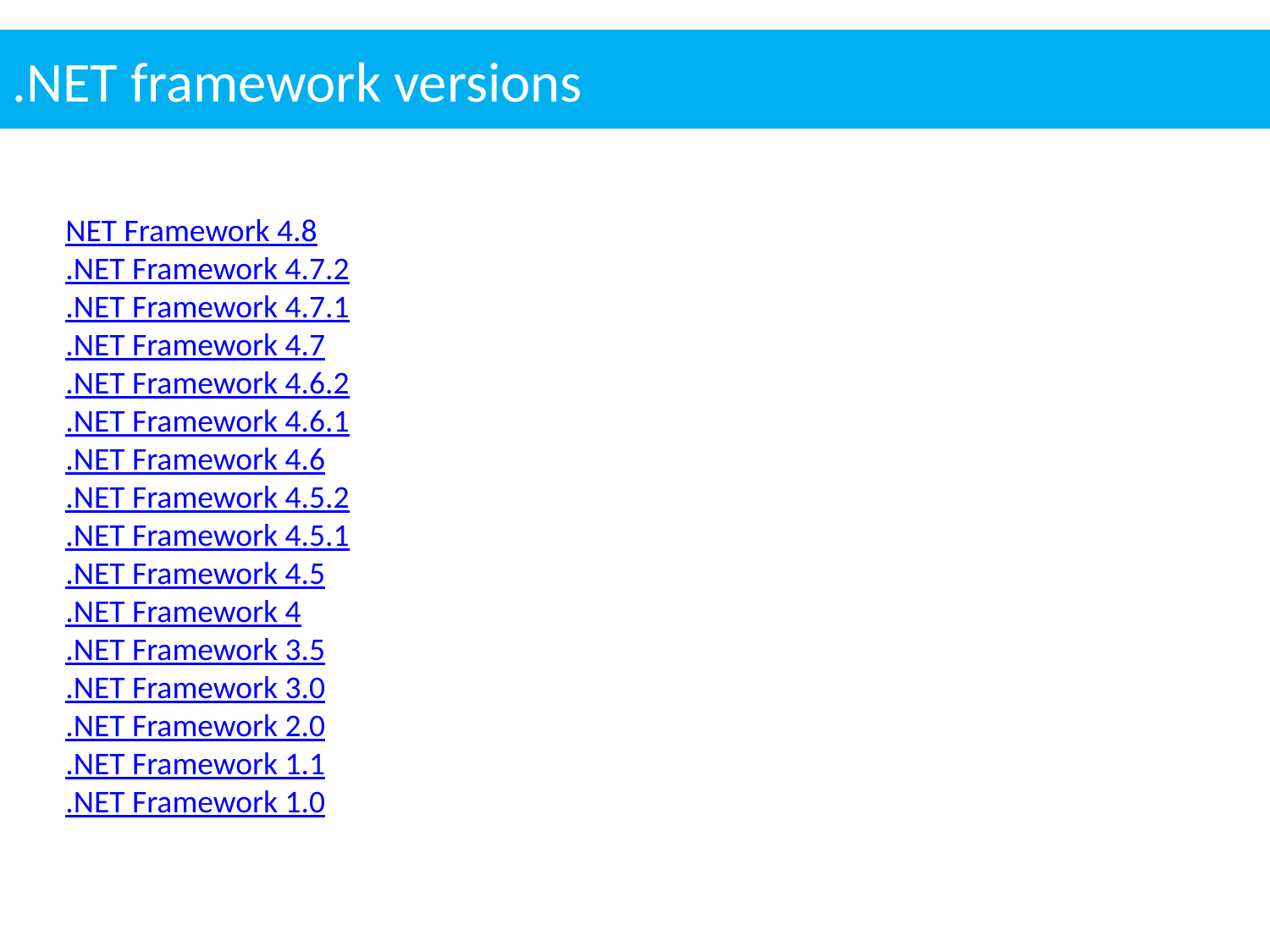

.NET framework versions
NET Framework 4.8
.NET Framework 4.7.2
.NET Framework 4.7.1
.NET Framework 4.7
.NET Framework 4.6.2
.NET Framework 4.6.1
.NET Framework 4.6
.NET Framework 4.5.2
.NET Framework 4.5.1
.NET Framework 4.5
.NET Framework 4
.NET Framework 3.5
.NET Framework 3.0
.NET Framework 2.0
.NET Framework 1.1
.NET Framework 1.0